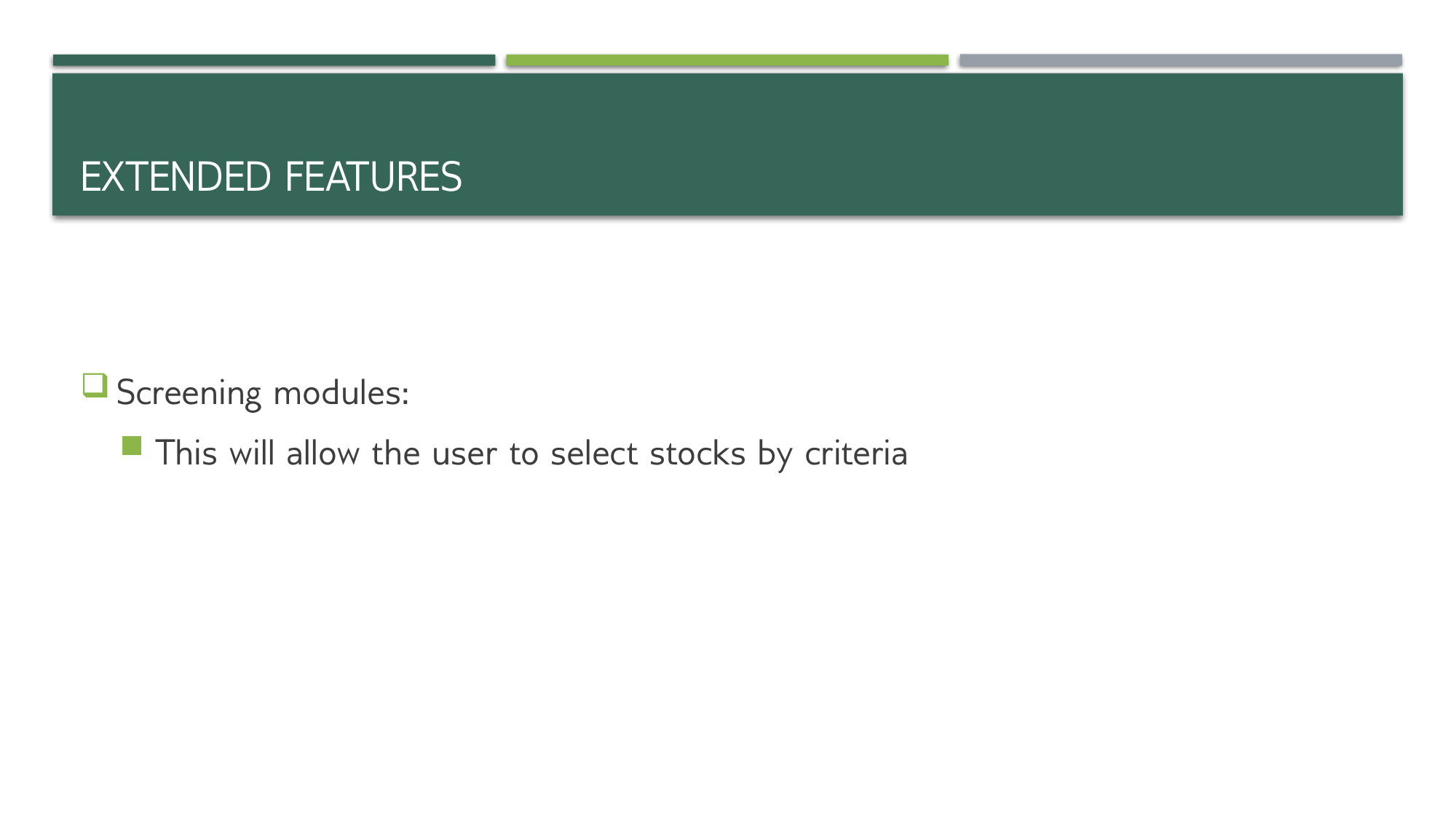

# Extended Features
Screening modules:
This will allow the user to select stocks by criteria